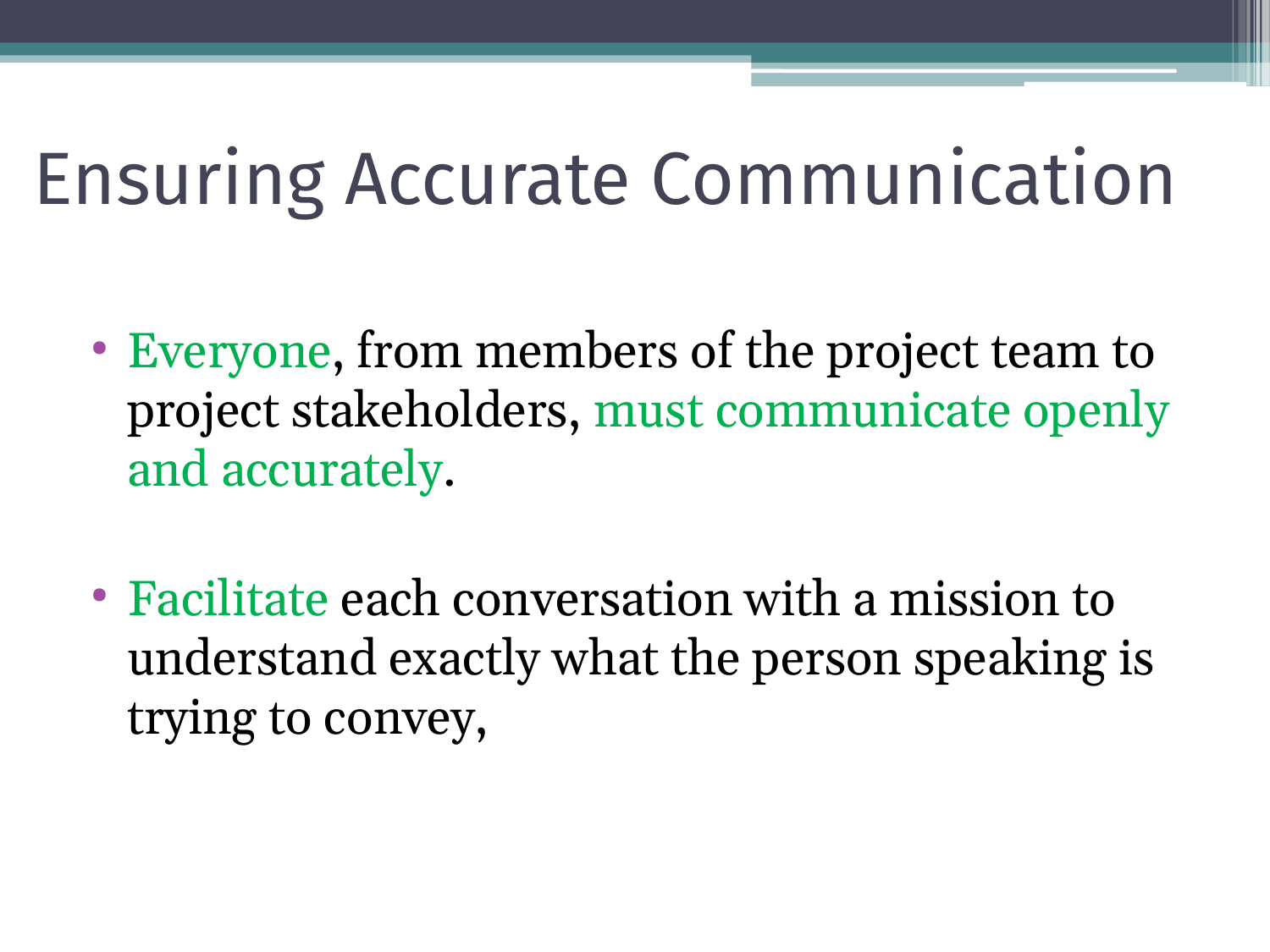

# Ensuring Accurate Communication
Everyone, from members of the project team to project stakeholders, must communicate openly and accurately.

Facilitate each conversation with a mission to understand exactly what the person speaking is trying to convey,